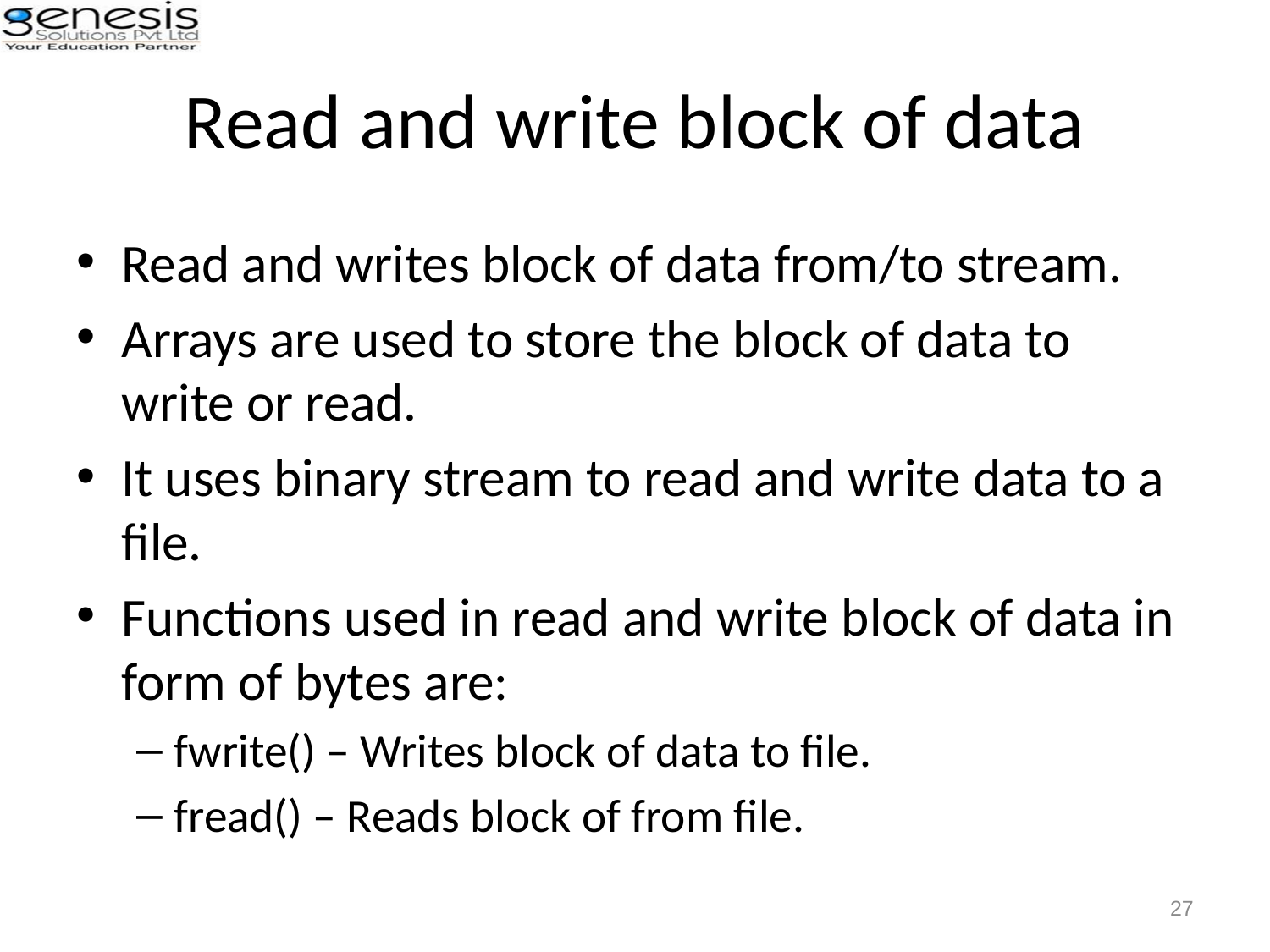

# Read and write block of data
Read and writes block of data from/to stream.
Arrays are used to store the block of data to write or read.
It uses binary stream to read and write data to a file.
Functions used in read and write block of data in form of bytes are:
fwrite() – Writes block of data to file.
fread() – Reads block of from file.

27